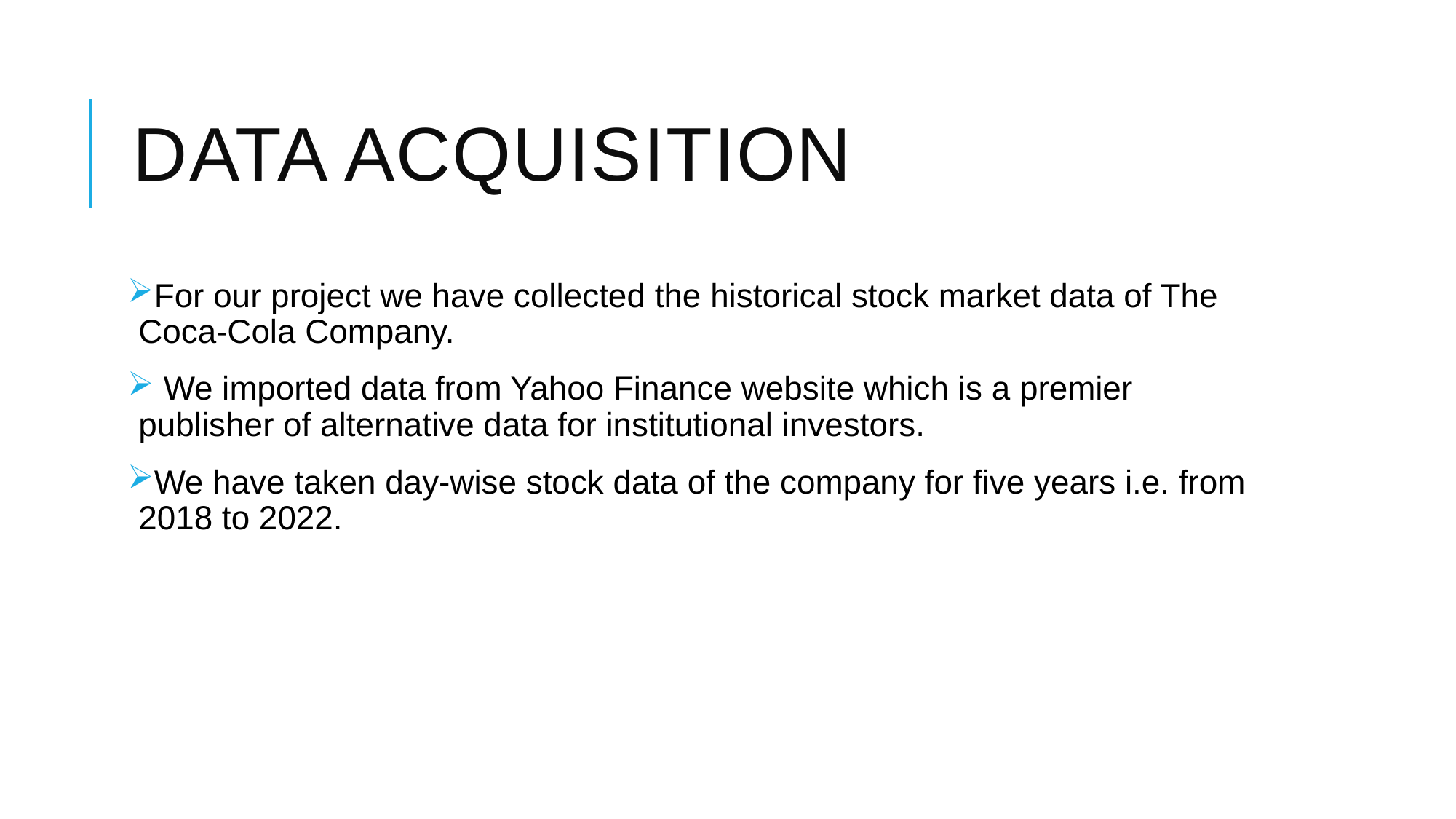

# Data acquisition
For our project we have collected the historical stock market data of The Coca-Cola Company.
 We imported data from Yahoo Finance website which is a premier publisher of alternative data for institutional investors.
We have taken day-wise stock data of the company for five years i.e. from 2018 to 2022.